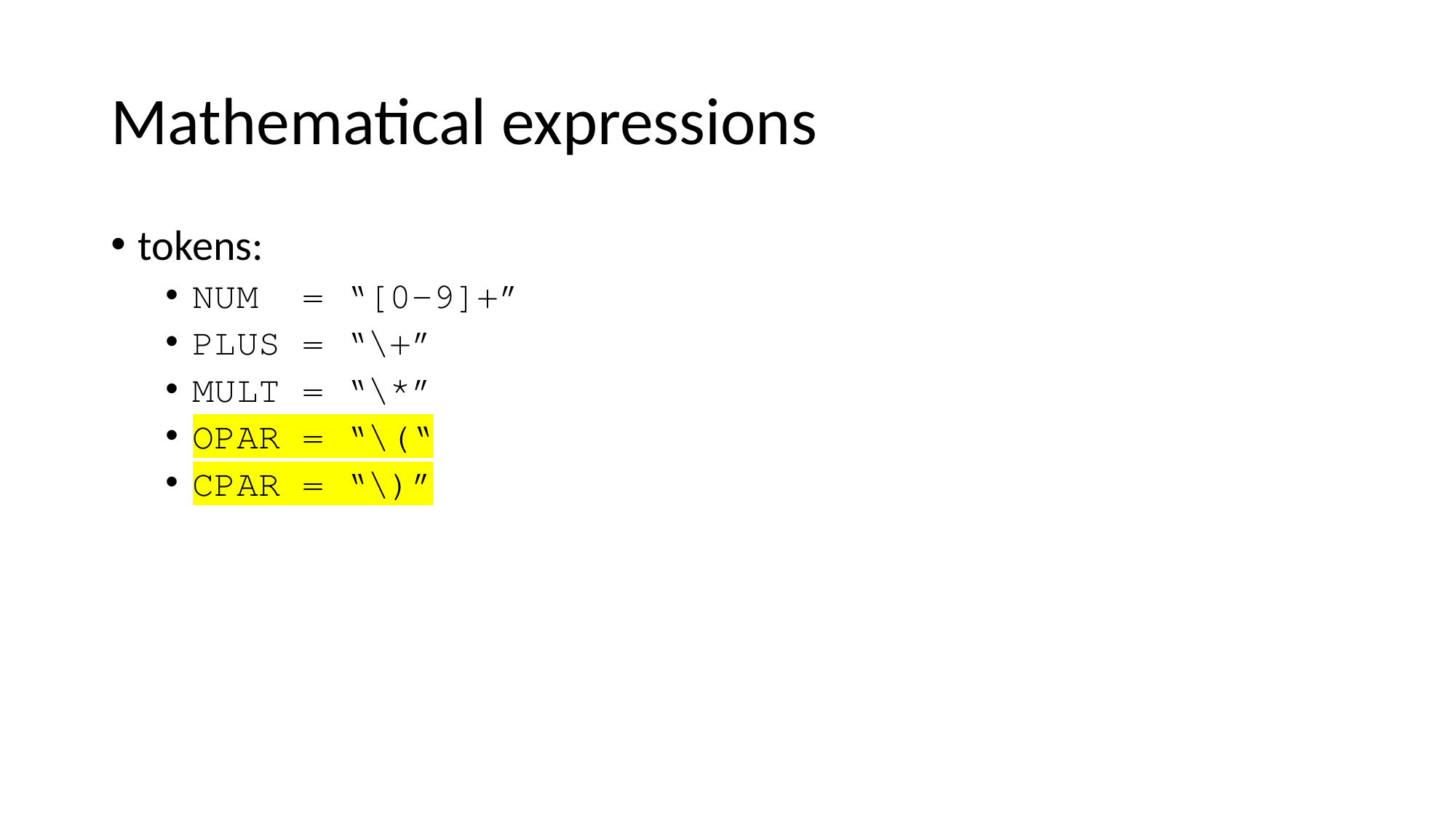

# Mathematical expressions
tokens:
NUM  = “[0-9]+”
PLUS = “\+”
MULT = “\*”
OPAR = “\(“
CPAR = “\)”